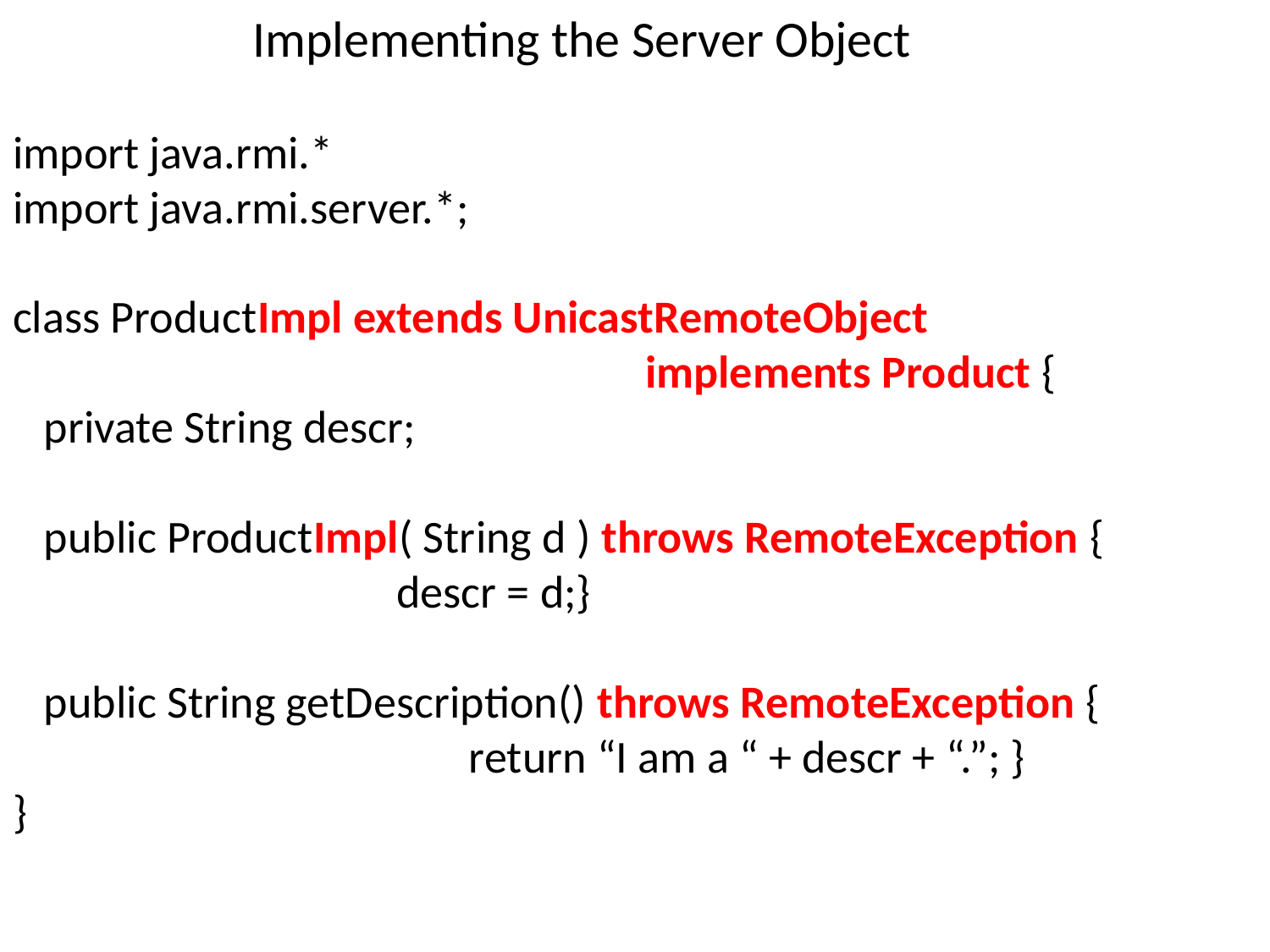

# Implementing the Server Object
import java.rmi.*
import java.rmi.server.*;

class ProductImpl extends UnicastRemoteObject
                                                             implements Product {
   private String descr;

   public ProductImpl( String d ) throws RemoteException {
                                     descr = d;}

   public String getDescription() throws RemoteException {
                                            return “I am a “ + descr + “.”; }
}